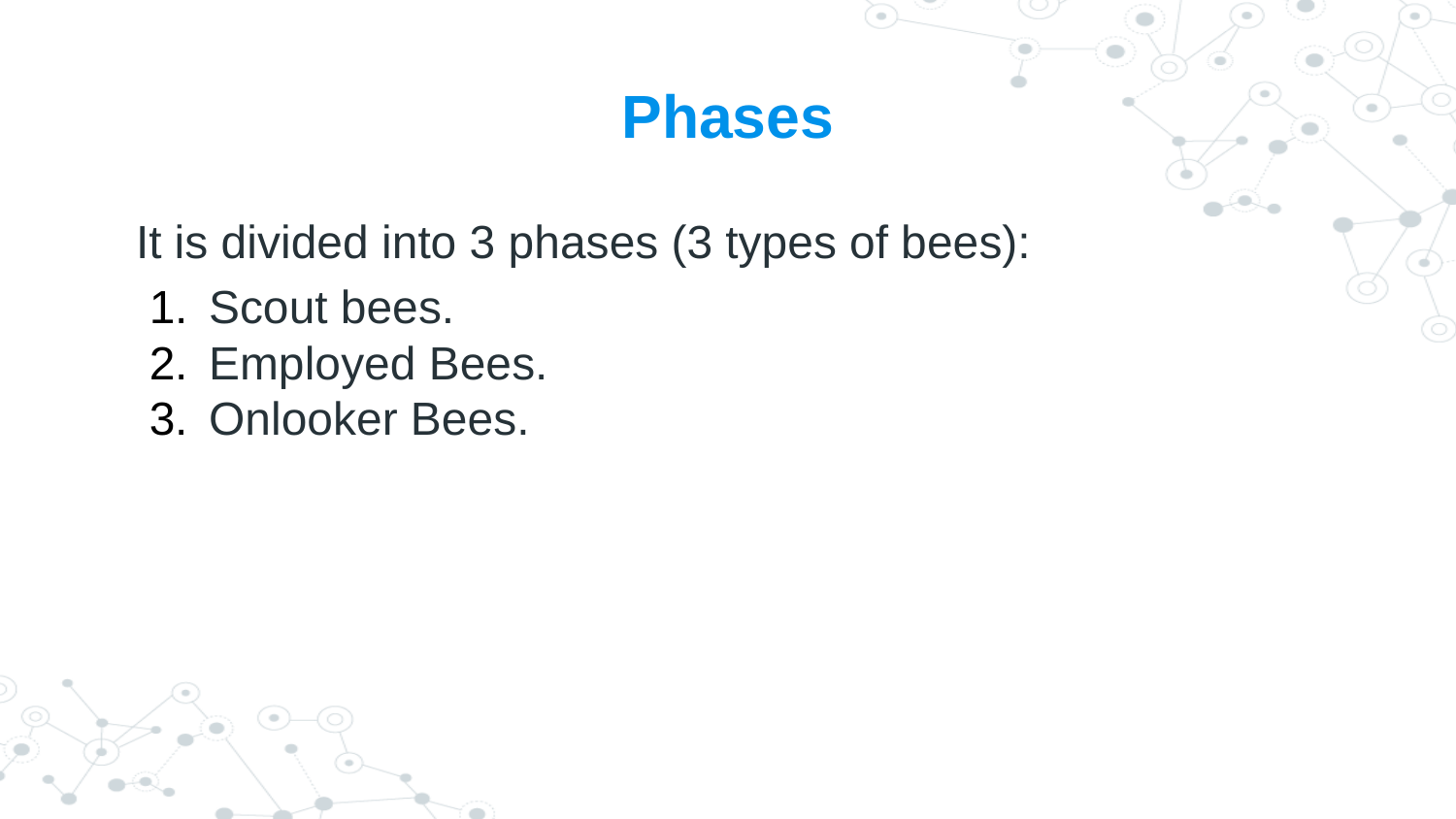

# Phases
It is divided into 3 phases (3 types of bees):
Scout bees.
Employed Bees.
Onlooker Bees.